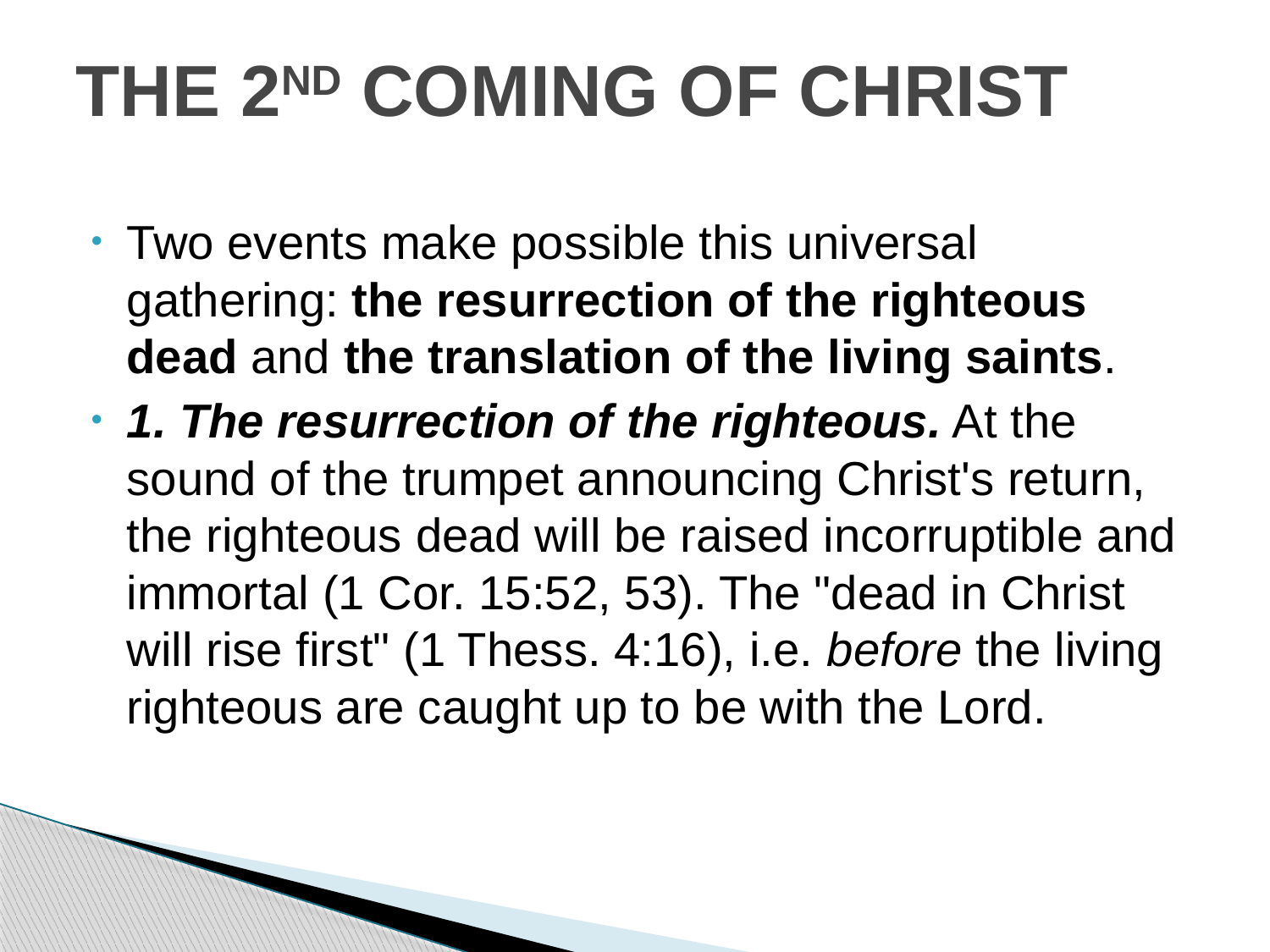

# THE 2ND COMING OF CHRIST
Two events make possible this universal gathering: the resurrection of the righteous dead and the translation of the living saints.
1. The resurrection of the righteous. At the sound of the trumpet announcing Christ's return, the righteous dead will be raised incorruptible and immortal (1 Cor. 15:52, 53). The "dead in Christ will rise first" (1 Thess. 4:16), i.e. before the living righteous are caught up to be with the Lord.